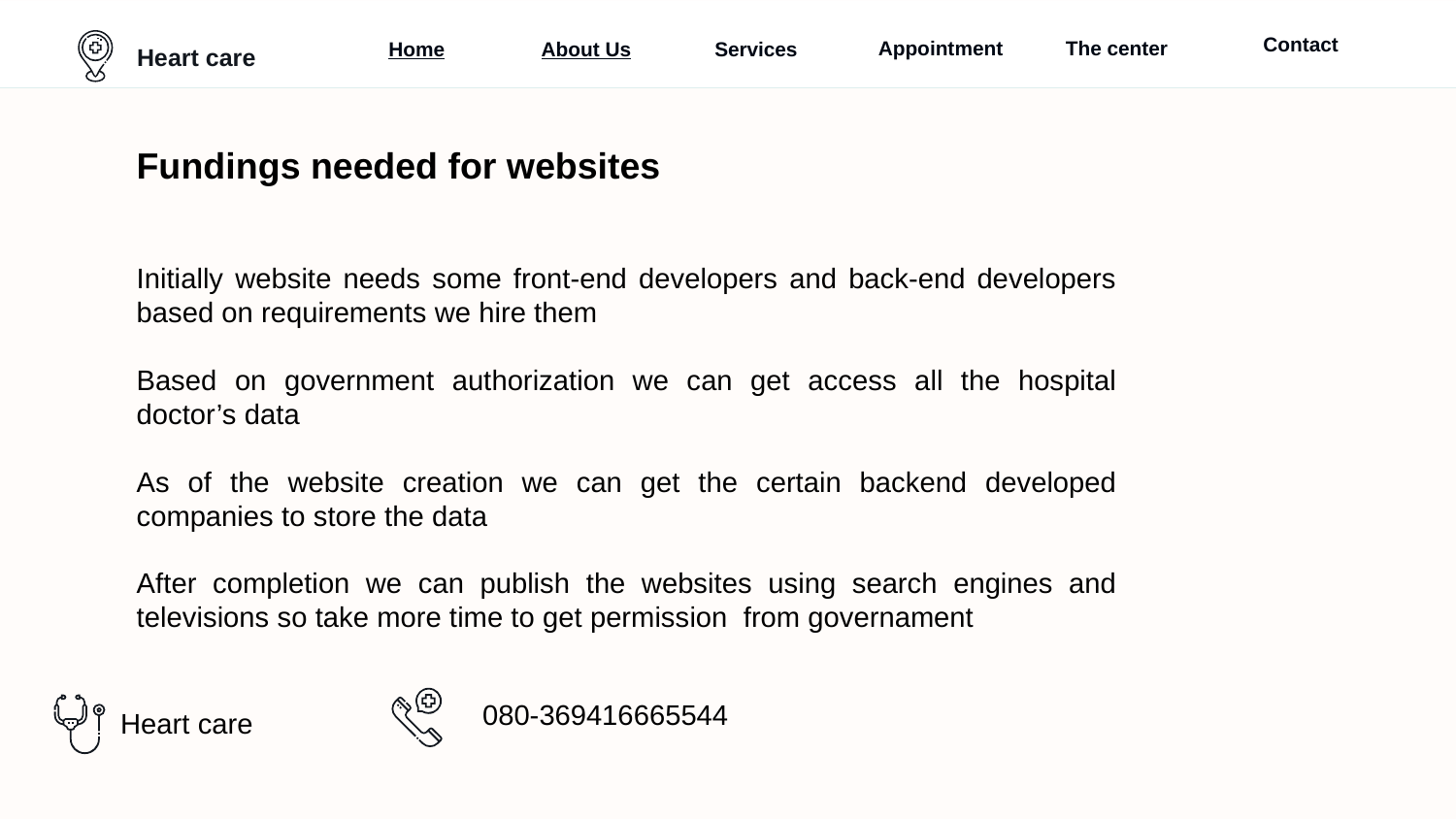

Contact

The center
Home
About Us
Services
Appointment
Heart care
Fundings needed for websites

Initially website needs some front-end developers and back-end developers based on requirements we hire them

Based on government authorization we can get access all the hospital doctor’s data

As of the website creation we can get the certain backend developed companies to store the data

After completion we can publish the websites using search engines and televisions so take more time to get permission  from governament

080-369416665544

Heart care